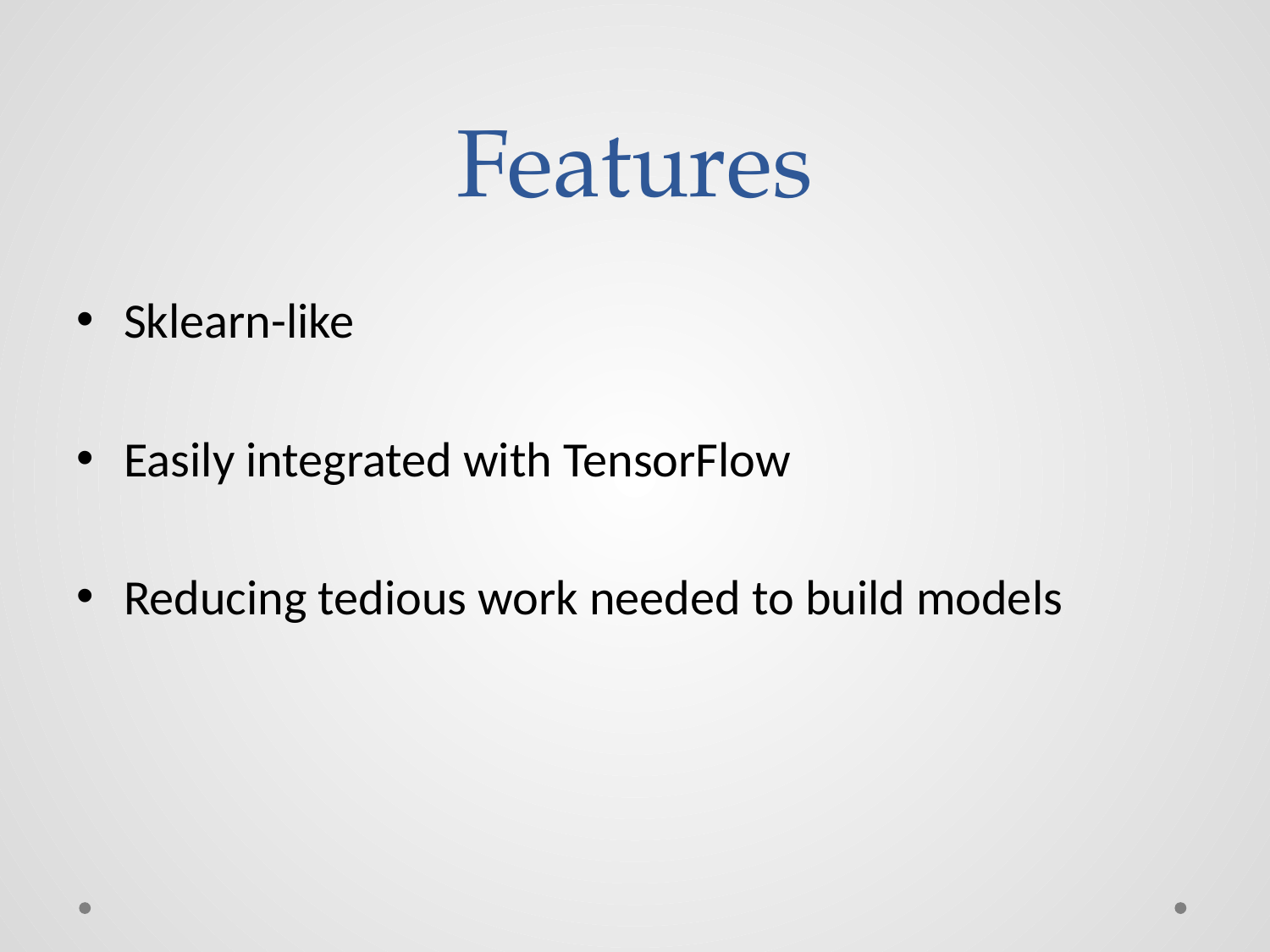

# Features

Sklearn-like

Easily integrated with TensorFlow

Reducing tedious work needed to build models